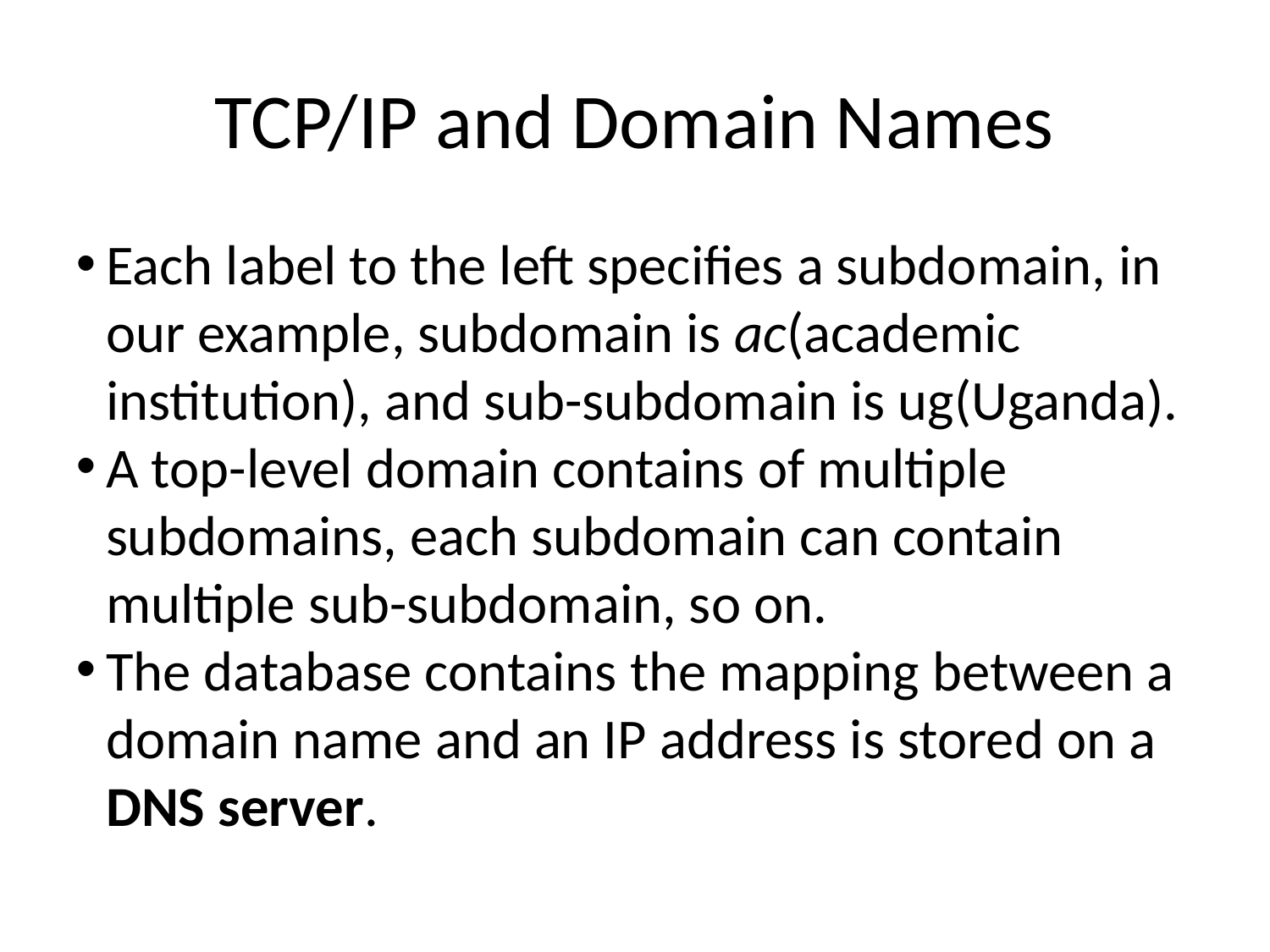

TCP/IP and Domain Names
Each label to the left specifies a subdomain, in our example, subdomain is ac(academic institution), and sub-subdomain is ug(Uganda).
A top-level domain contains of multiple subdomains, each subdomain can contain multiple sub-subdomain, so on.
The database contains the mapping between a domain name and an IP address is stored on a DNS server.